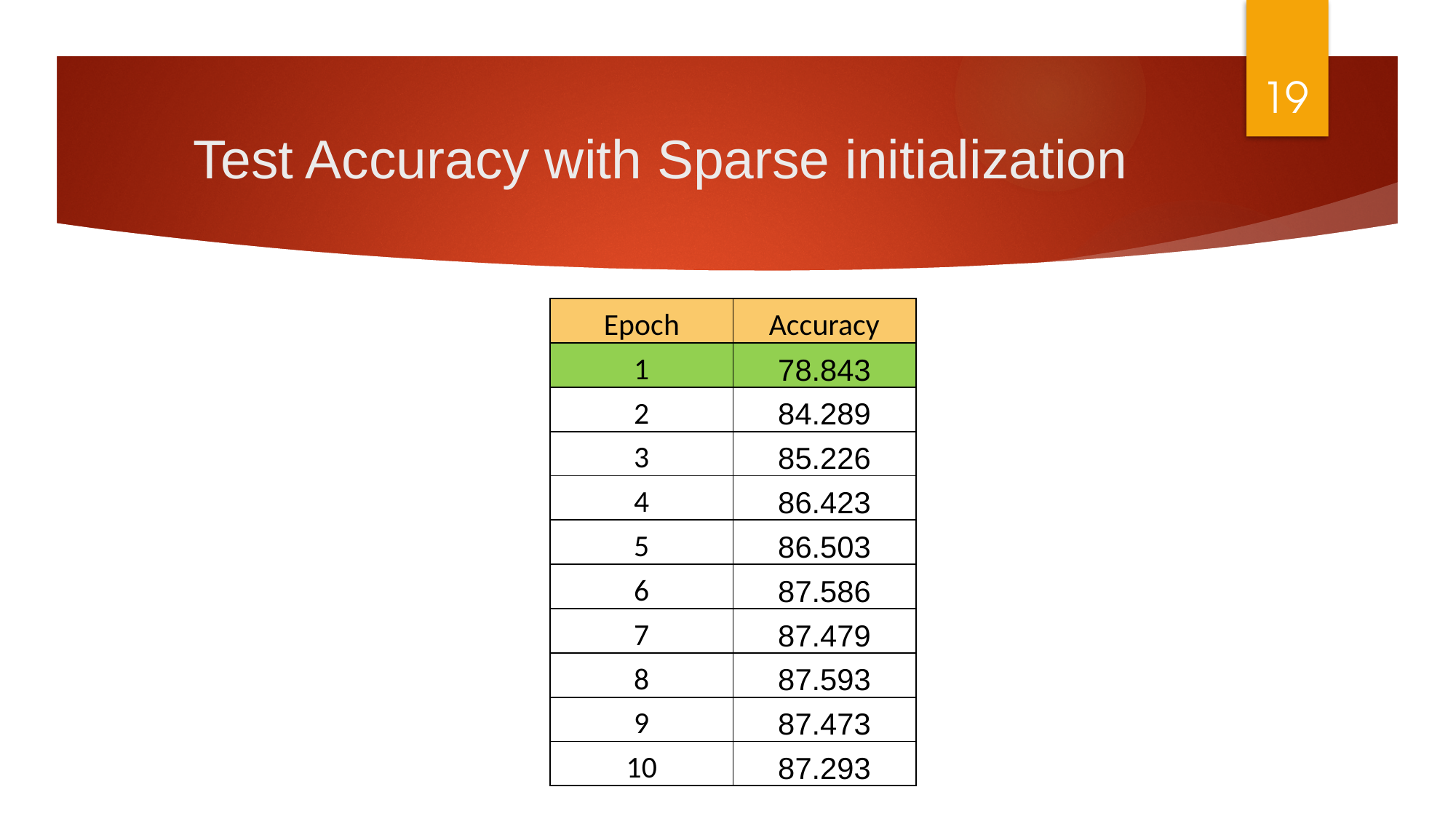

19
# Test Accuracy with Sparse initialization
| Epoch | Accuracy |
| --- | --- |
| 1 | 78.843 |
| 2 | 84.289 |
| 3 | 85.226 |
| 4 | 86.423 |
| 5 | 86.503 |
| 6 | 87.586 |
| 7 | 87.479 |
| 8 | 87.593 |
| 9 | 87.473 |
| 10 | 87.293 |